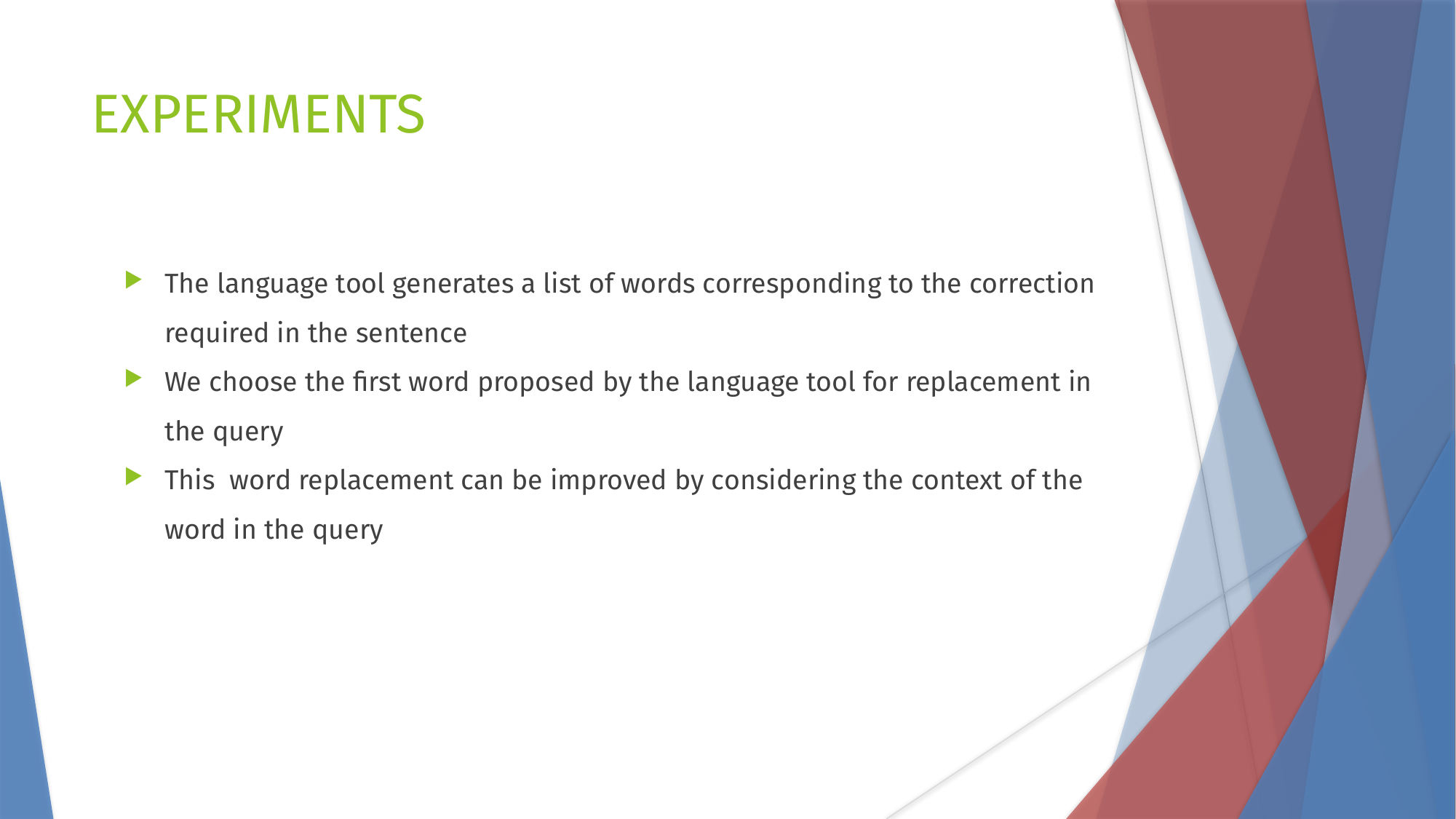

EXPERIMENTS
The language tool generates a list of words corresponding to the correction required in the sentence
We choose the first word proposed by the language tool for replacement in the query
This  word replacement can be improved by considering the context of the word in the query